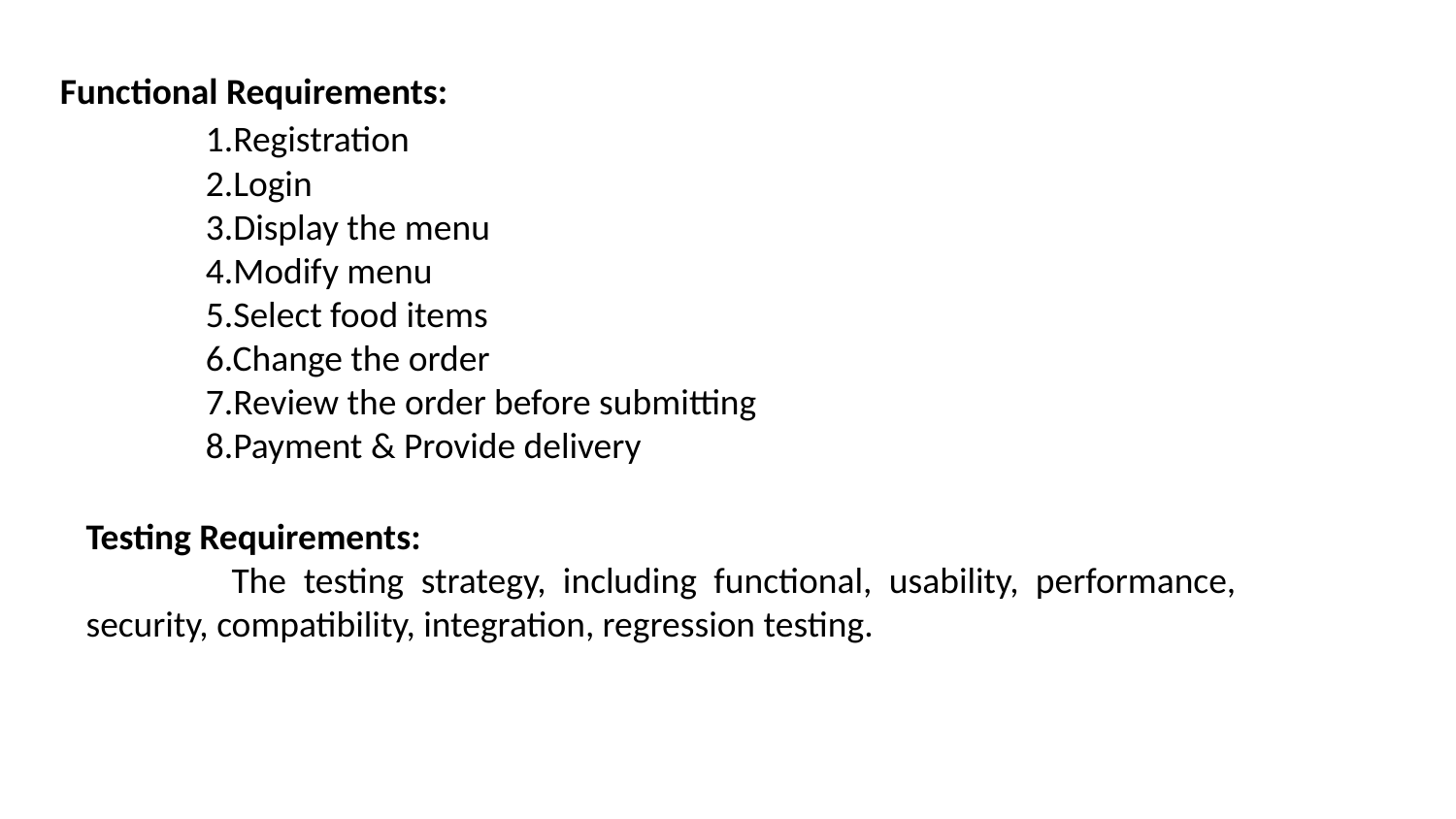

# Functional Requirements: 1.Registration 2.Login 3.Display the menu 4.Modify menu 5.Select food items 6.Change the order 7.Review the order before submitting 8.Payment & Provide delivery

Testing Requirements:
	The testing strategy, including functional, usability, performance, security, compatibility, integration, regression testing.